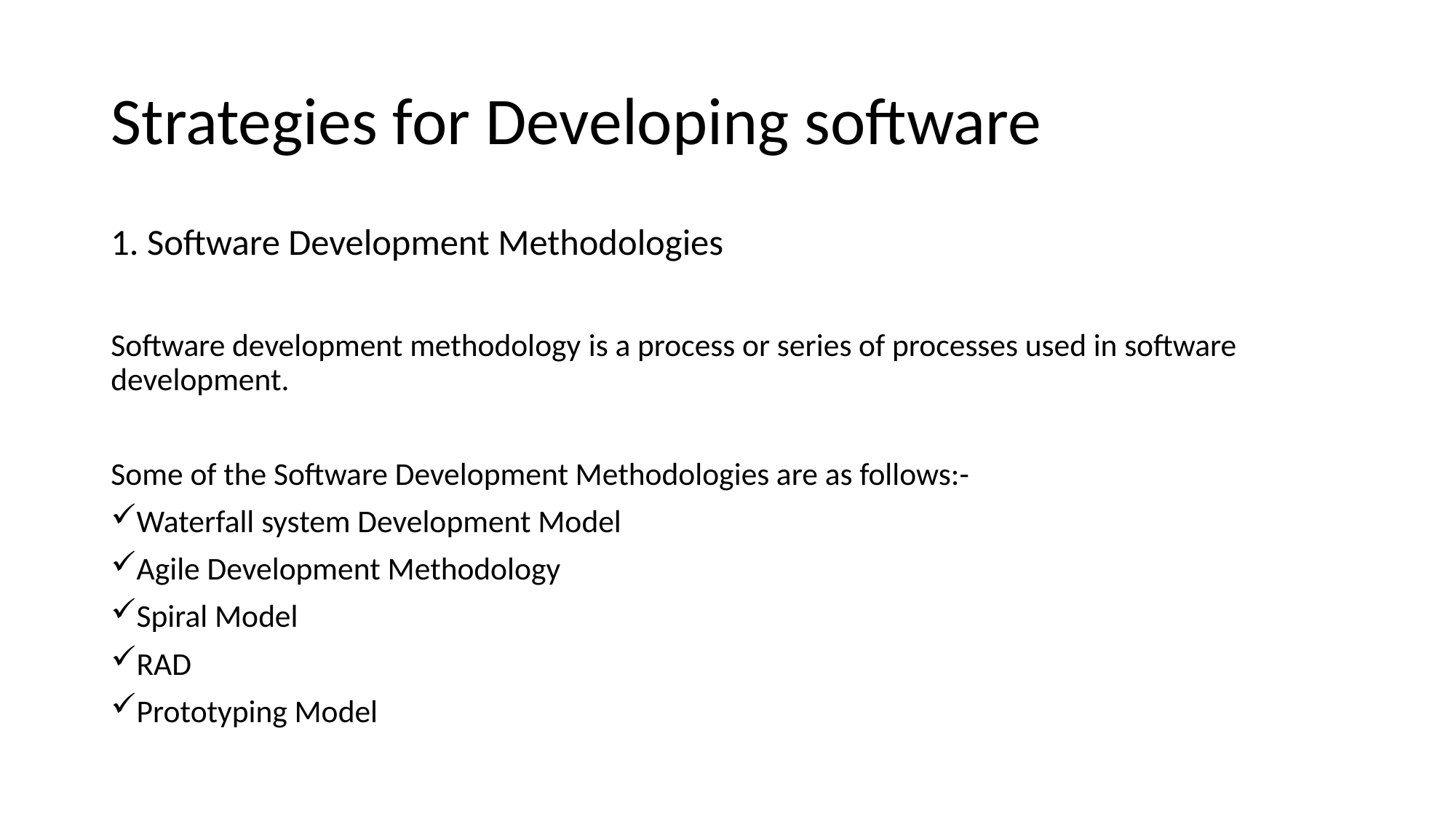

# Strategies for Developing software
1. Software Development Methodologies

Software development methodology is a process or series of processes used in software development.

Some of the Software Development Methodologies are as follows:-
Waterfall system Development Model
Agile Development Methodology
Spiral Model
RAD
Prototyping Model